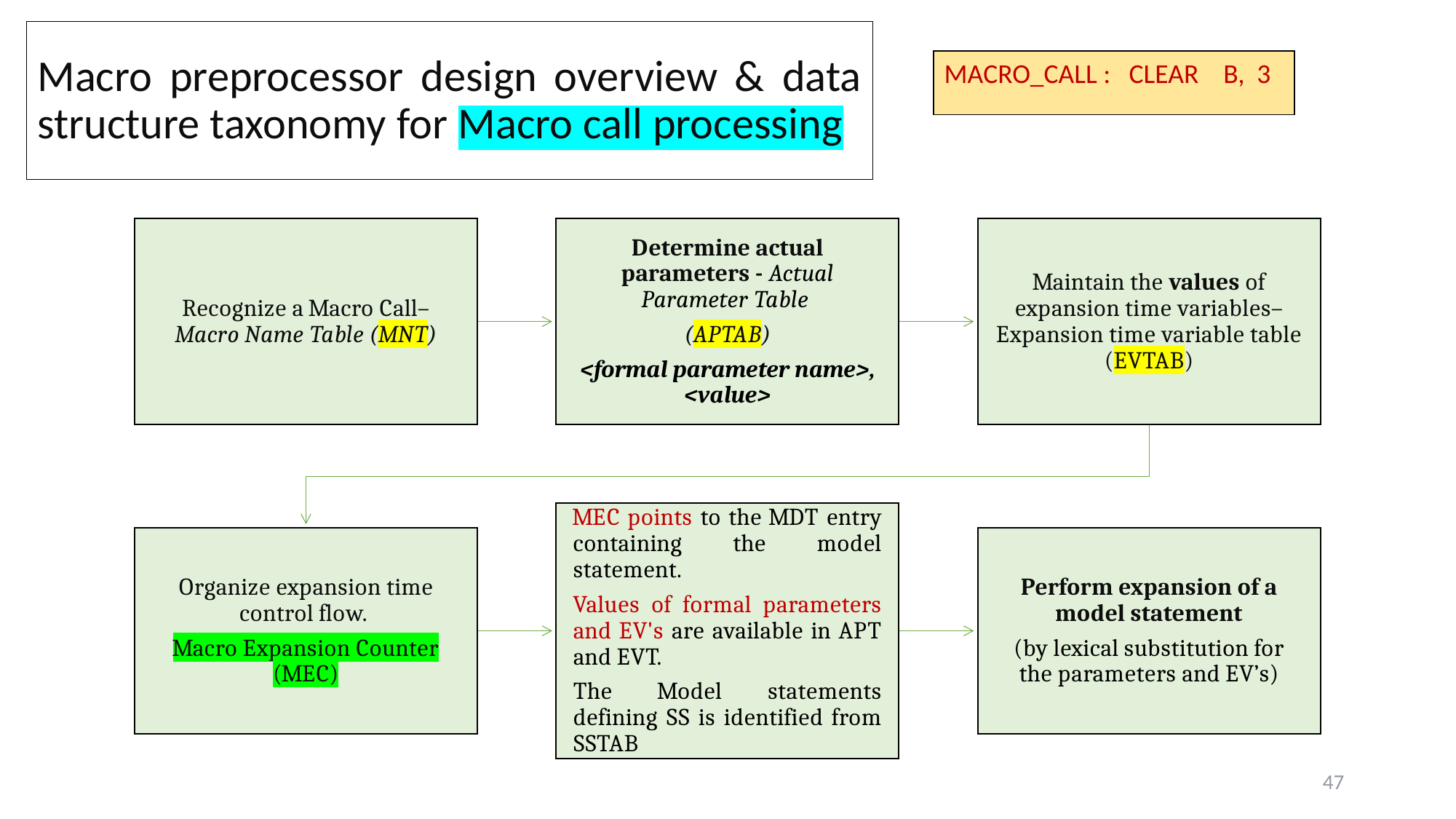

# Macro preprocessor design overview & data structure taxonomy for Macro call processing
MACRO_CALL :   CLEAR    B,  3

Recognize a Macro Call– Macro Name Table (MNT)

Determine actual parameters - Actual Parameter Table
(APTAB)
<formal parameter name>, <value>

Maintain the values of expansion time variables– Expansion time variable table (EVTAB)

Organize expansion time control flow.
Macro Expansion Counter (MEC)

MEC points to the MDT entry containing the model statement.
Values of formal parameters and EV's are available in APT and EVT.
The Model statements defining SS is identified from SSTAB
Perform expansion of a model statement
(by lexical substitution for the parameters and EV’s)
47